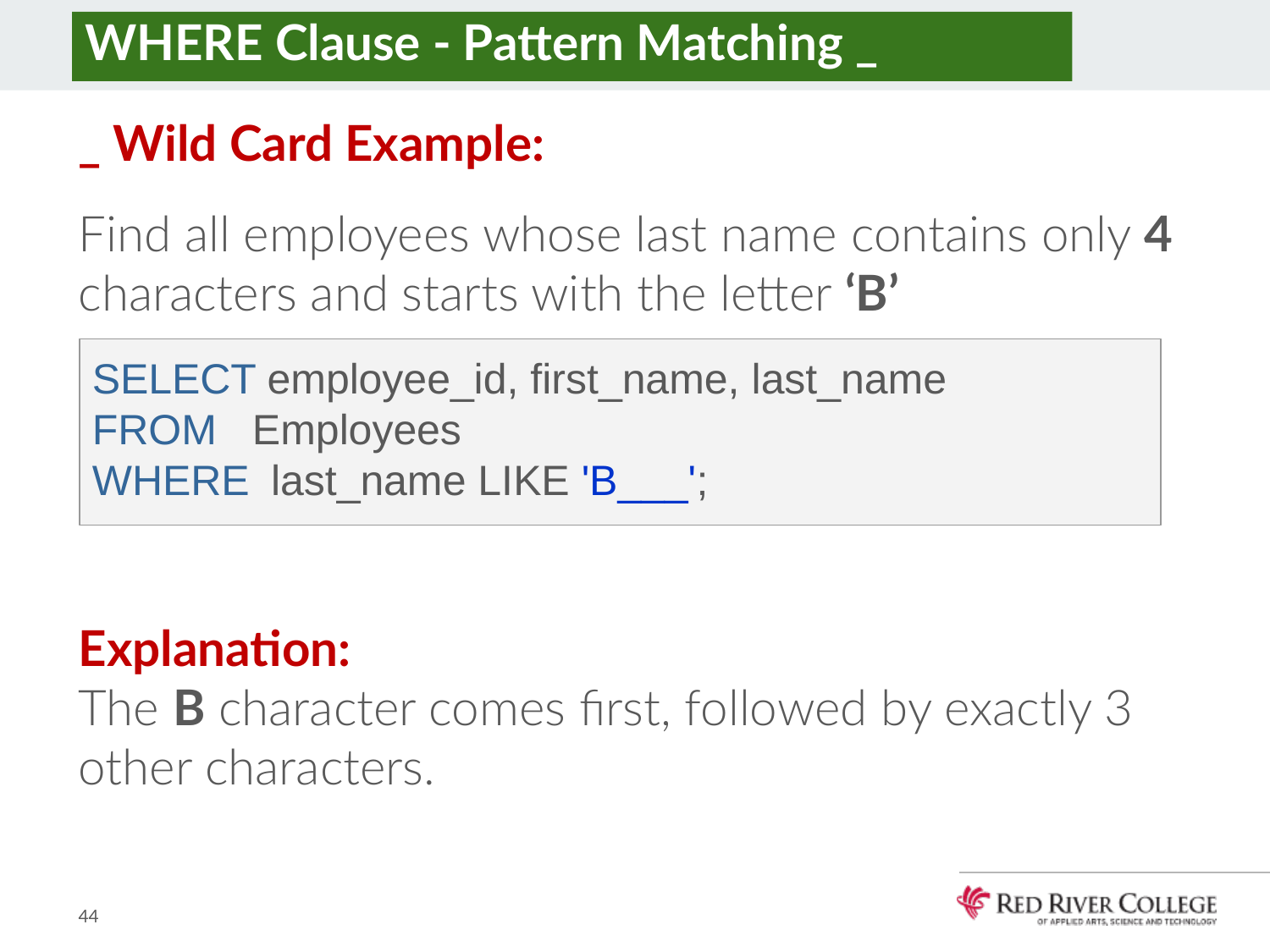

# WHERE Clause - Pattern Matching _

_ Wild Card Example:
Find all employees whose last name contains only 4 characters and starts with the letter ‘B’

Explanation:
The B character comes first, followed by exactly 3 other characters.

SELECT employee_id, first_name, last_name
FROM   Employees
WHERE  last_name LIKE 'B___';

44